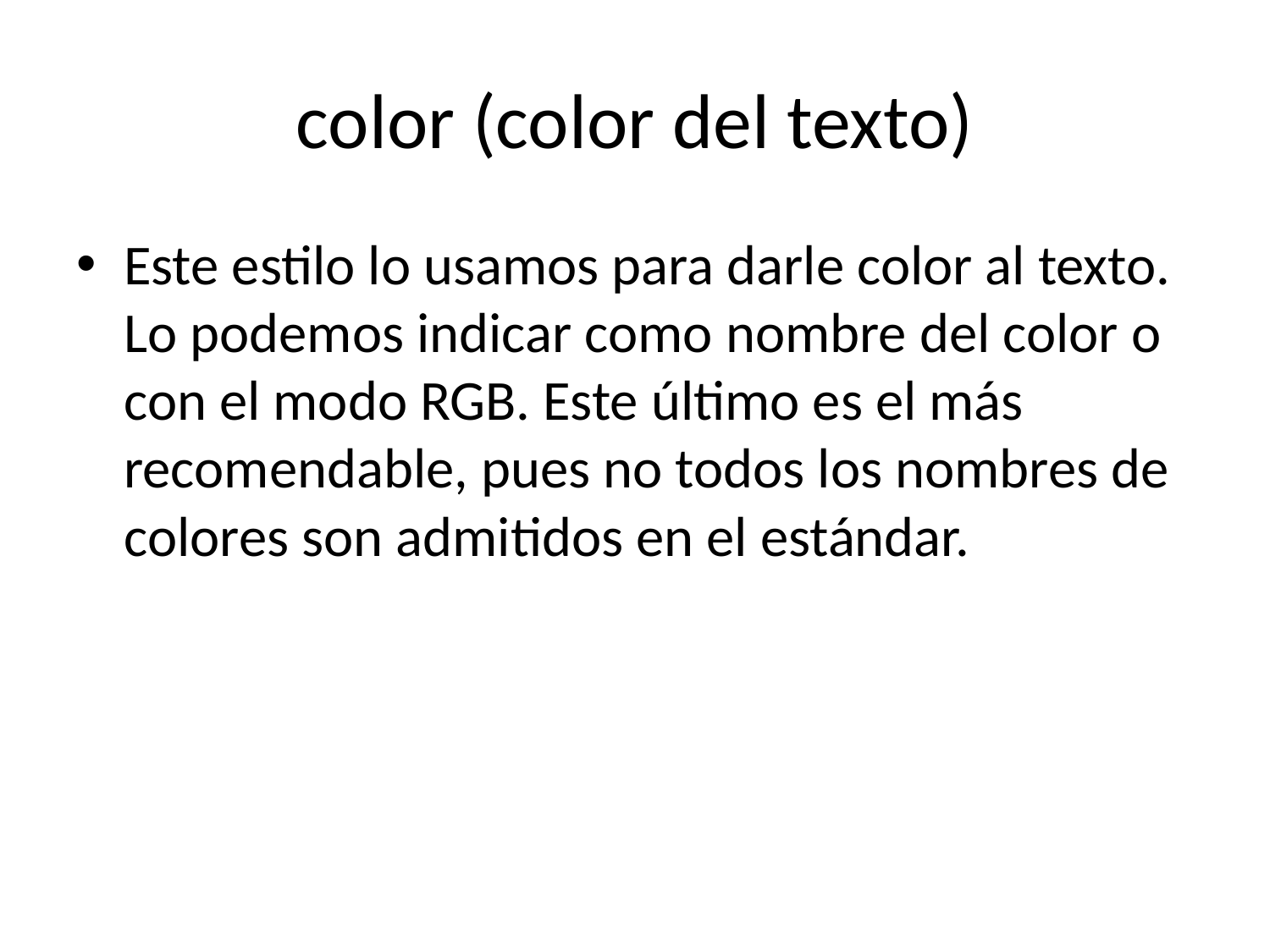

# color (color del texto)
Este estilo lo usamos para darle color al texto. Lo podemos indicar como nombre del color o con el modo RGB. Este último es el más recomendable, pues no todos los nombres de colores son admitidos en el estándar.